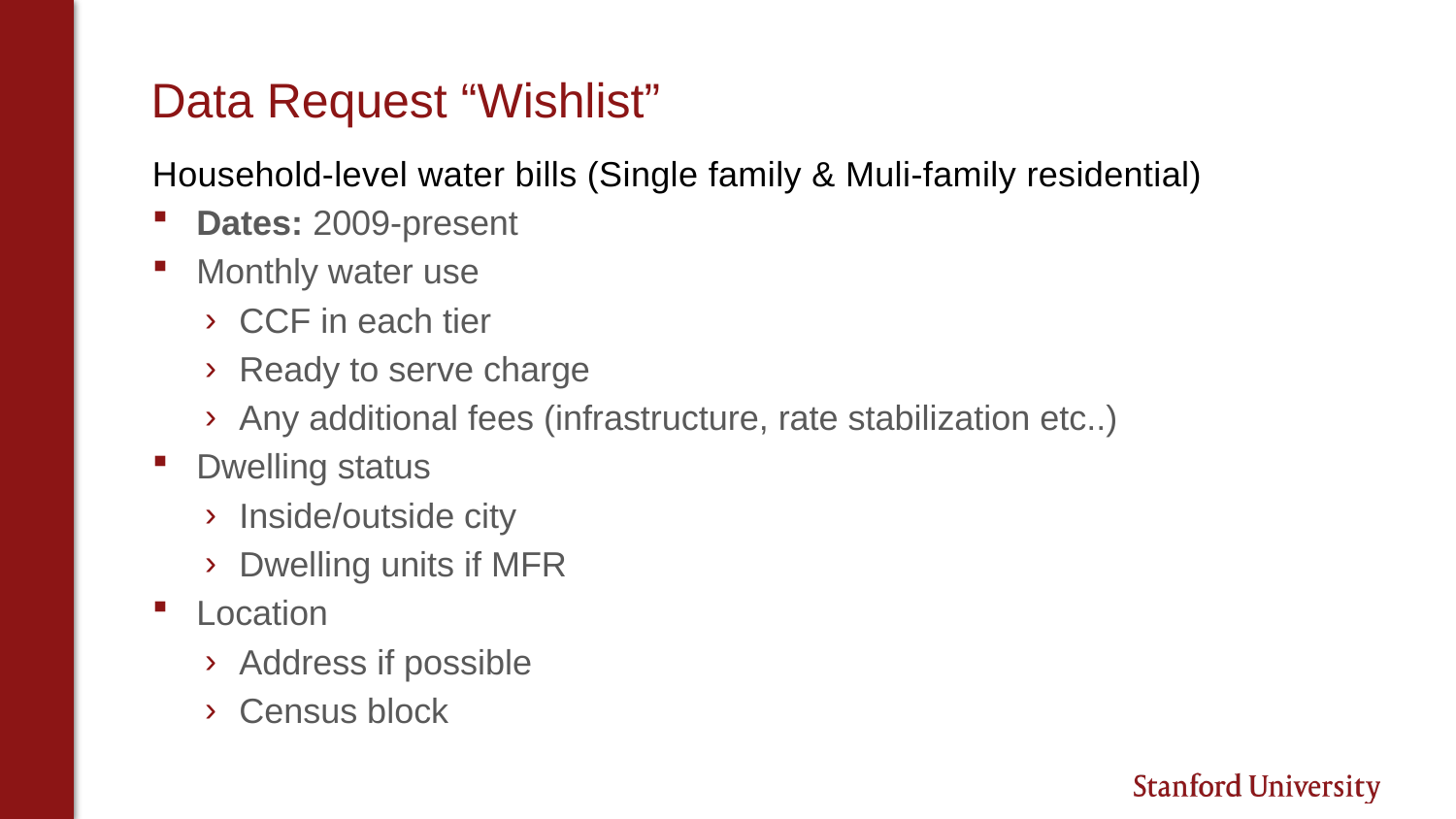

# Data Request “Wishlist”
Household-level water bills (Single family & Muli-family residential)
Dates: 2009-present
Monthly water use
CCF in each tier
Ready to serve charge
Any additional fees (infrastructure, rate stabilization etc..)
Dwelling status
Inside/outside city
Dwelling units if MFR
Location
Address if possible
Census block